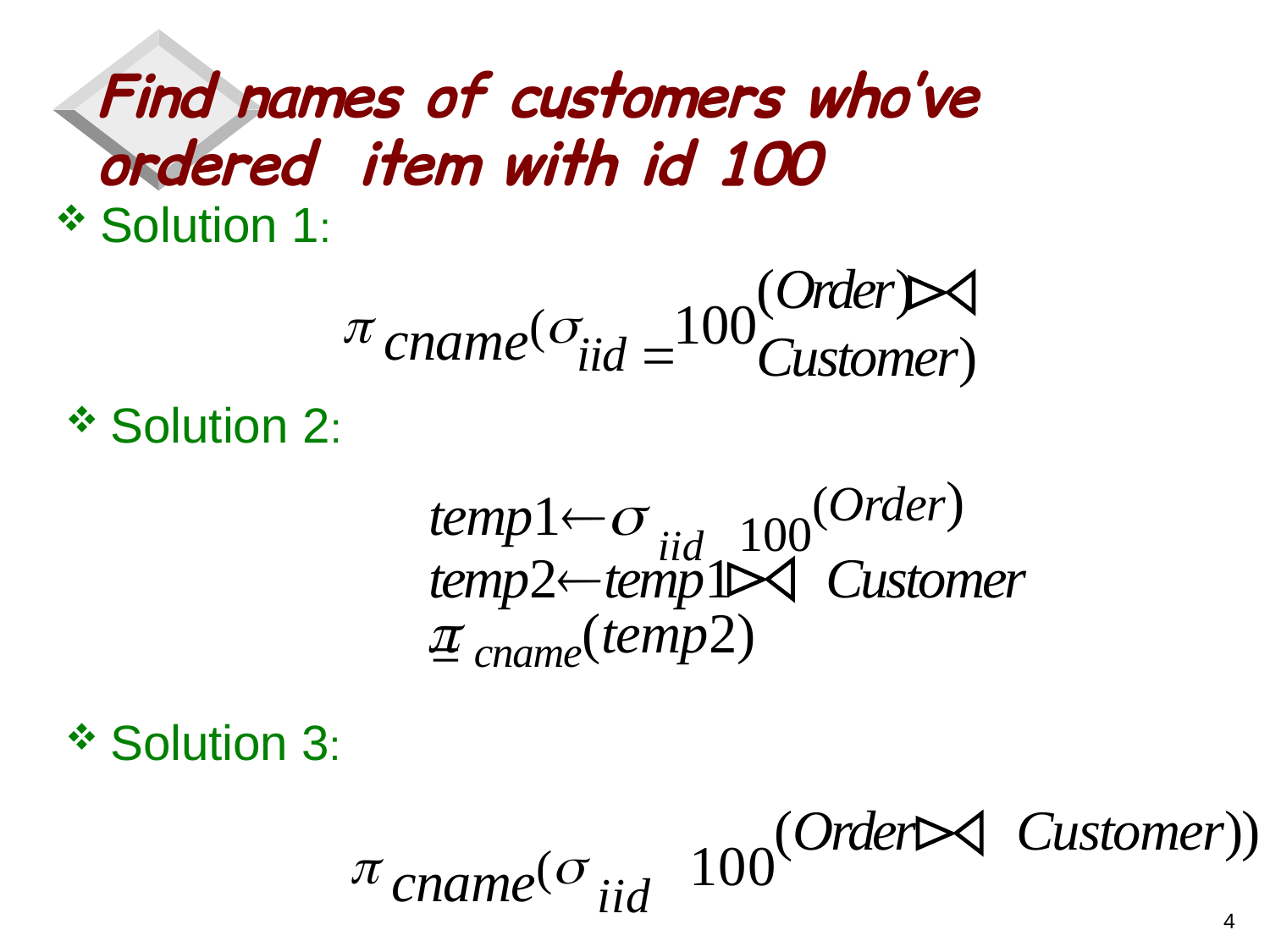

Find names of customers who’ve ordered  item with id 100
Solution 1:
(Order)               Customer)
π cname(σiid =

100
Solution 2:
temp1←σ iid =
(Order)
100
temp2←temp1        Customer
π cname(temp2)
Solution 3:

(Order         Customer))
π cname(σ iid =

100
4